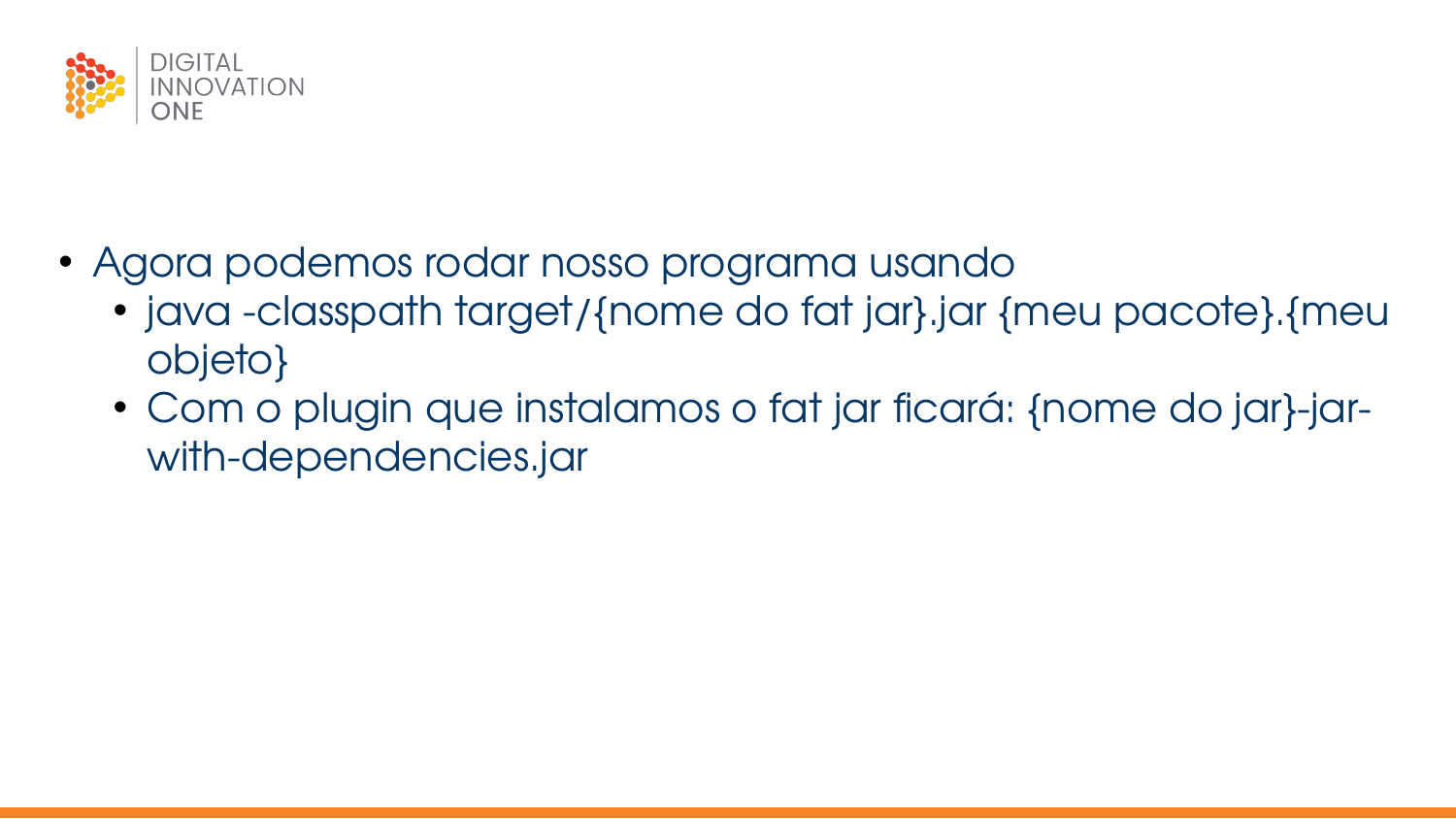

# Compilando e executando um programa Scala
Agora podemos rodar nosso programa usando
java -classpath target/{nome do fat jar}.jar {meu pacote}.{meu objeto}
Com o plugin que instalamos o fat jar ficará: {nome do jar}-jar-with-dependencies.jar